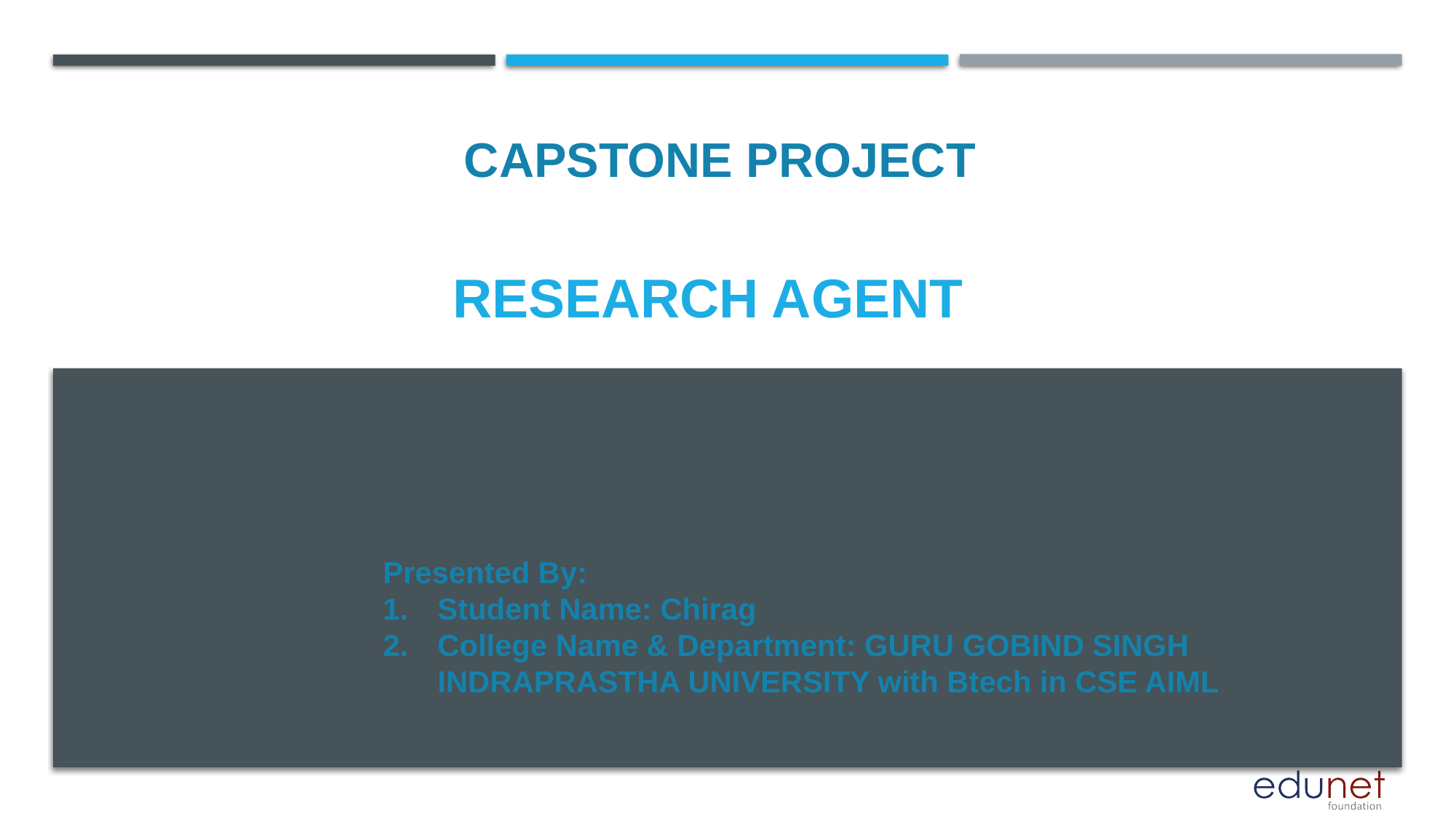

CAPSTONE PROJECT
# Research Agent
Presented By:
Student Name: Chirag
College Name & Department: GURU GOBIND SINGH INDRAPRASTHA UNIVERSITY with Btech in CSE AIML